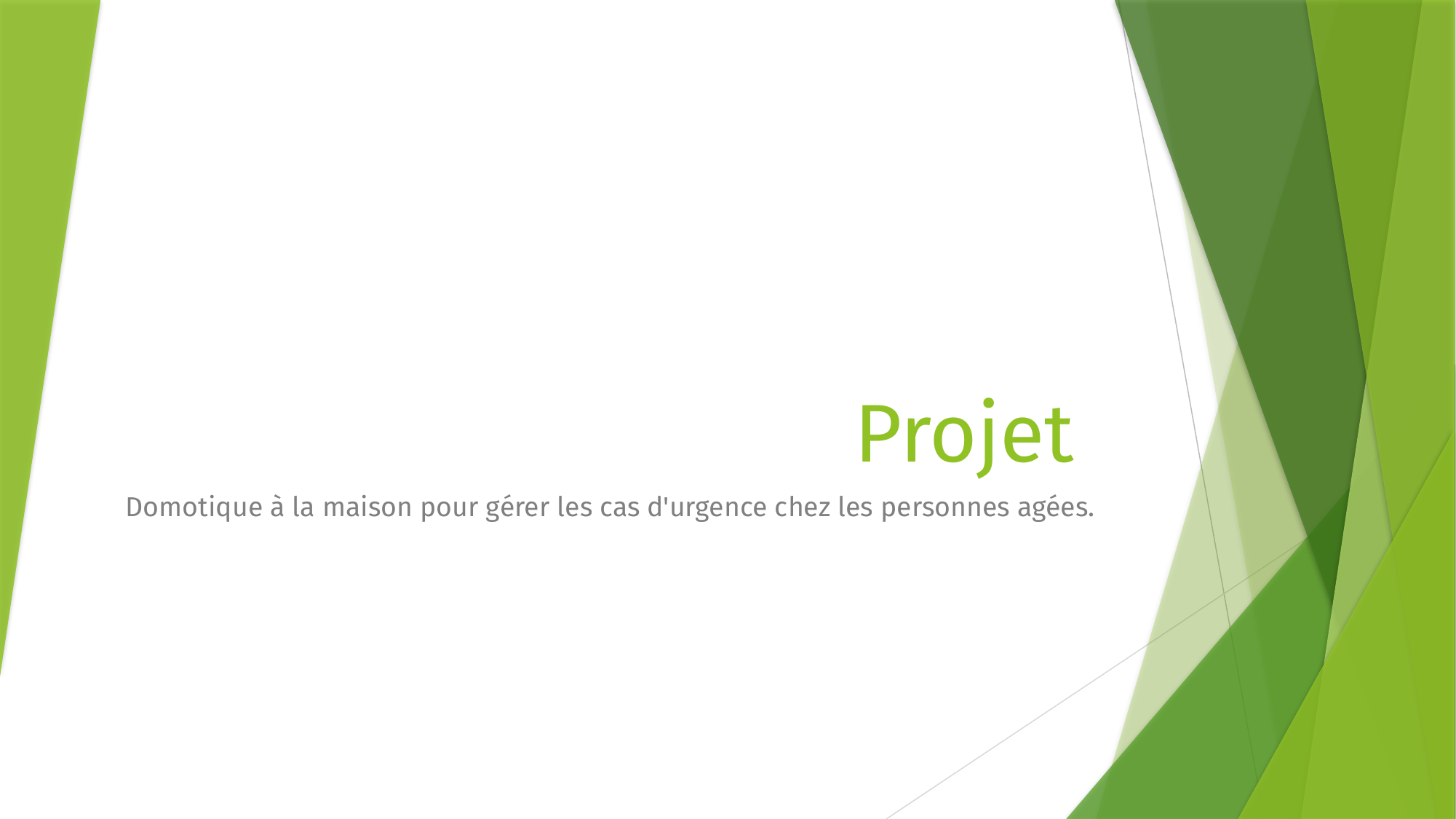

# Projet
Domotique à la maison pour gérer les cas d'urgence chez les personnes agées.